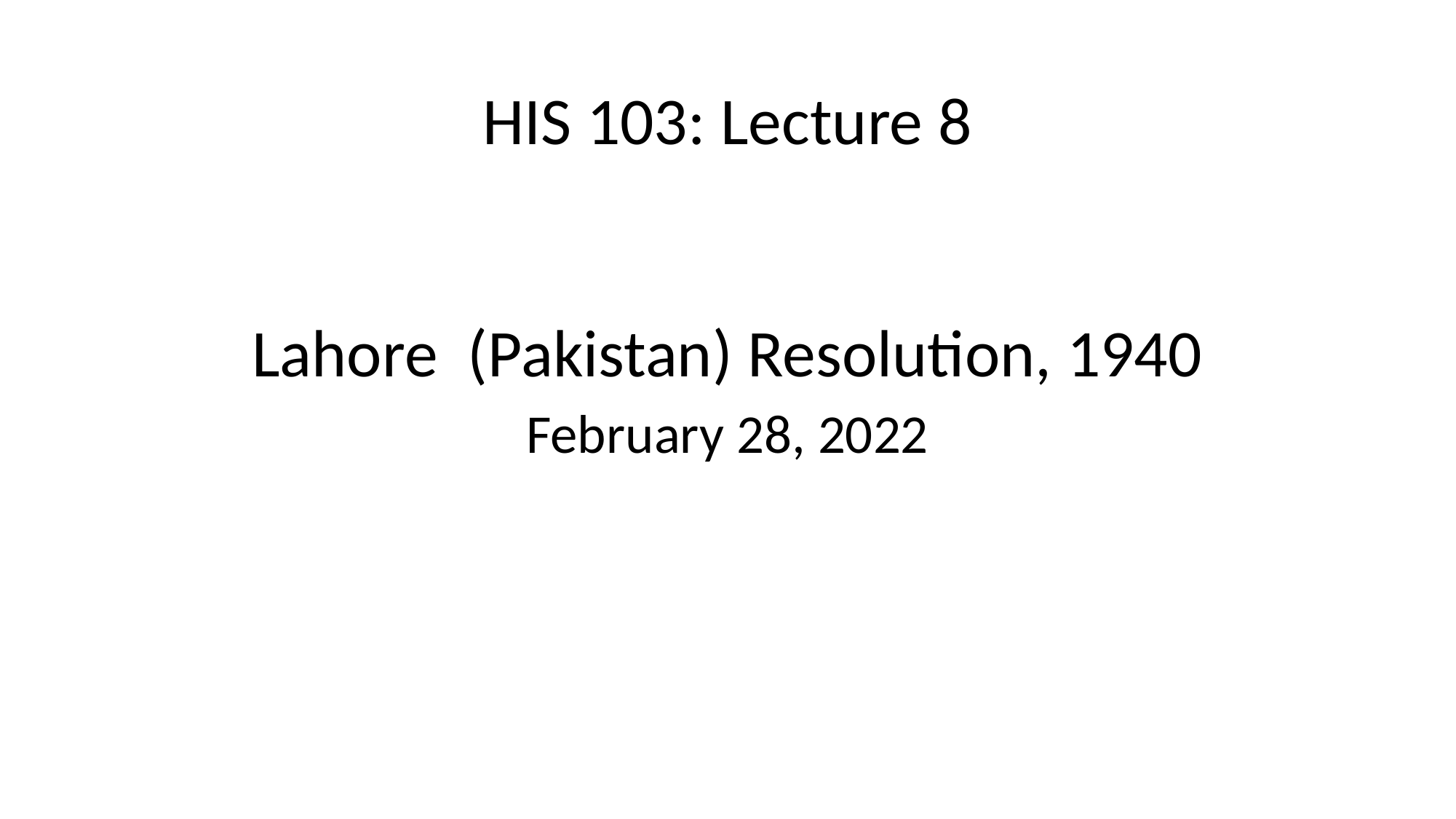

# HIS 103: Lecture 8

Lahore  (Pakistan) Resolution, 1940
February 28, 2022